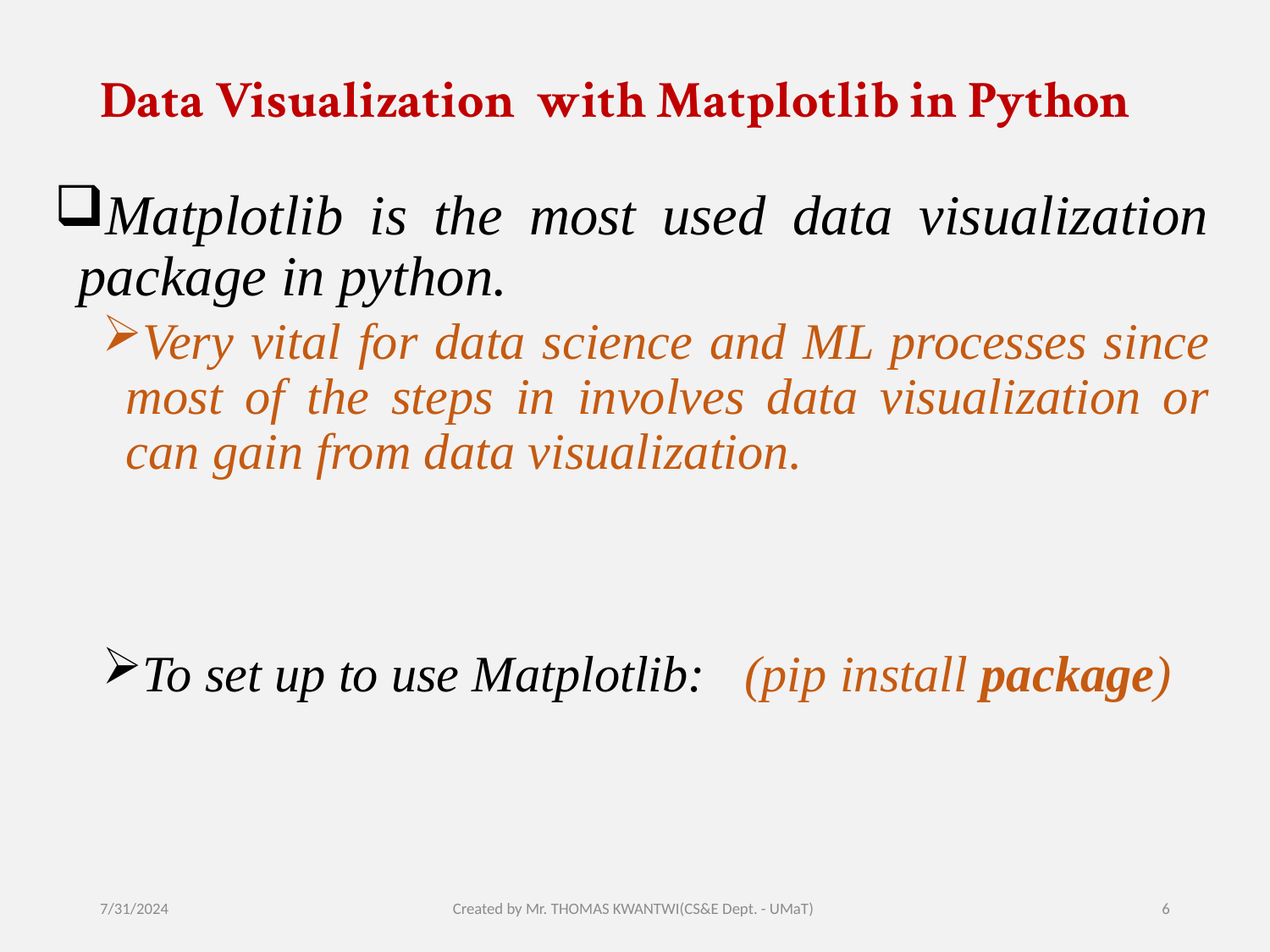

# Data Visualization  with Matplotlib in Python
Matplotlib is the most used data visualization package in python.
Very vital for data science and ML processes since most of the steps in involves data visualization or can gain from data visualization.

To set up to use Matplotlib:   (pip install package)

7/31/2024
Created by Mr. THOMAS KWANTWI(CS&E Dept. - UMaT)
6